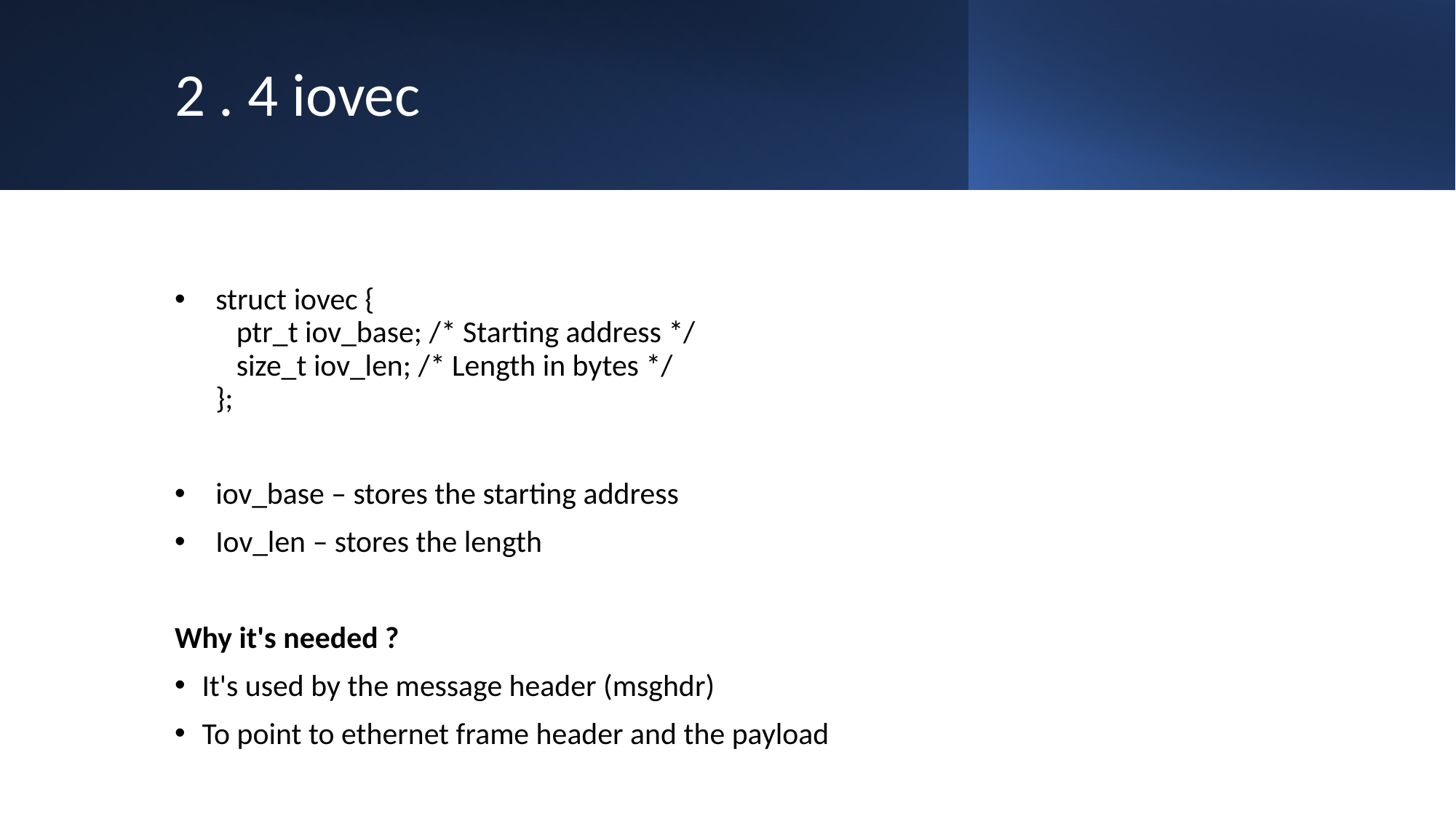

a

# 2 . 4 iovec

struct iovec {
   ptr_t iov_base; /* Starting address */
   size_t iov_len; /* Length in bytes */
};

iov_base – stores the starting address
Iov_len – stores the length

Why it's needed ?
It's used by the message header (msghdr)
To point to ethernet frame header and the payload

IN3230 / IN4230 Oracle week 3 - ARP Protocl (praveen)
9